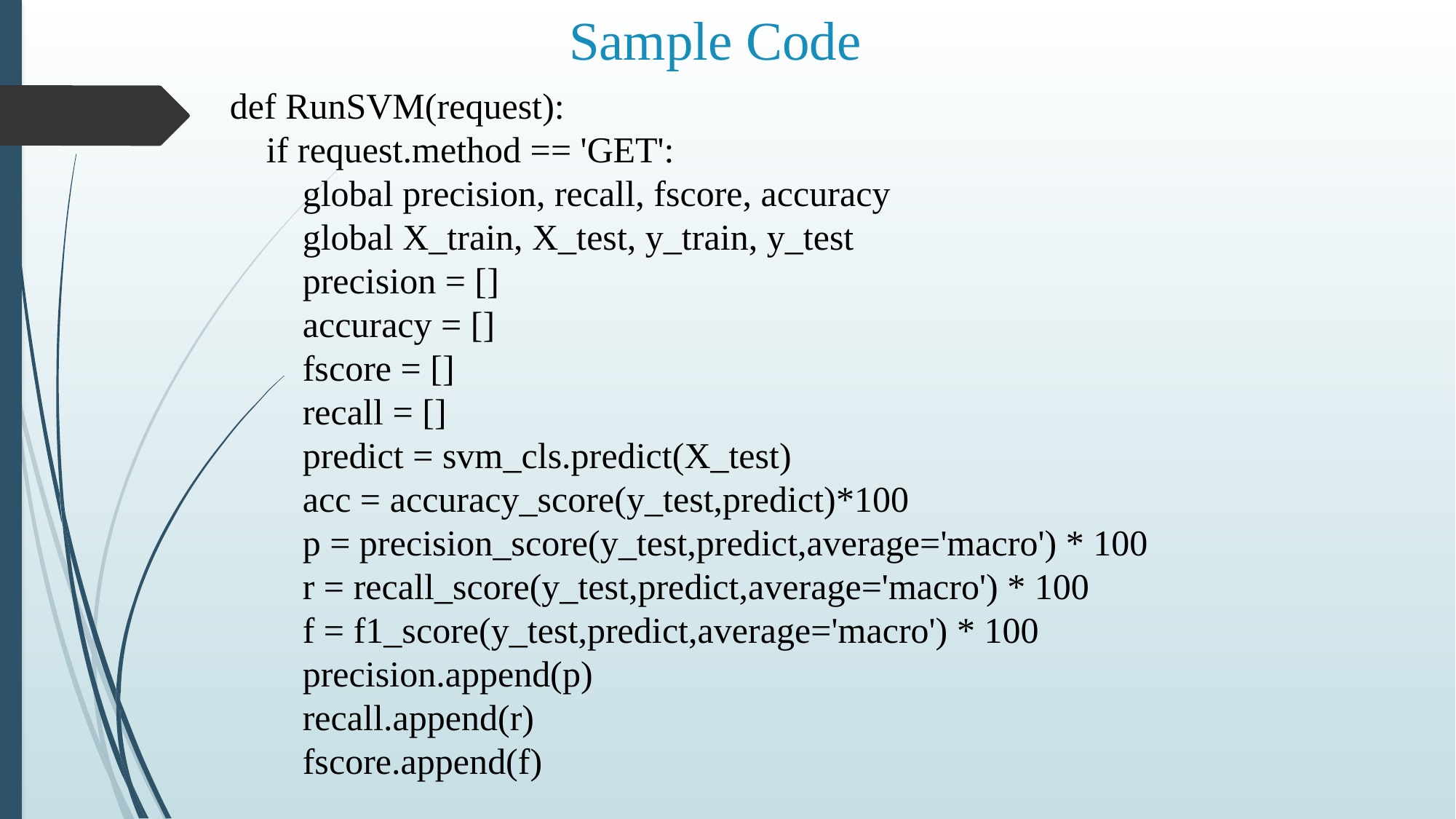

Sample Code
def RunSVM(request):
    if request.method == 'GET':
        global precision, recall, fscore, accuracy
        global X_train, X_test, y_train, y_test
        precision = []
        accuracy = []
        fscore = []
        recall = []
        predict = svm_cls.predict(X_test)
        acc = accuracy_score(y_test,predict)*100
        p = precision_score(y_test,predict,average='macro') * 100
        r = recall_score(y_test,predict,average='macro') * 100
        f = f1_score(y_test,predict,average='macro') * 100
        precision.append(p)
        recall.append(r)
        fscore.append(f)